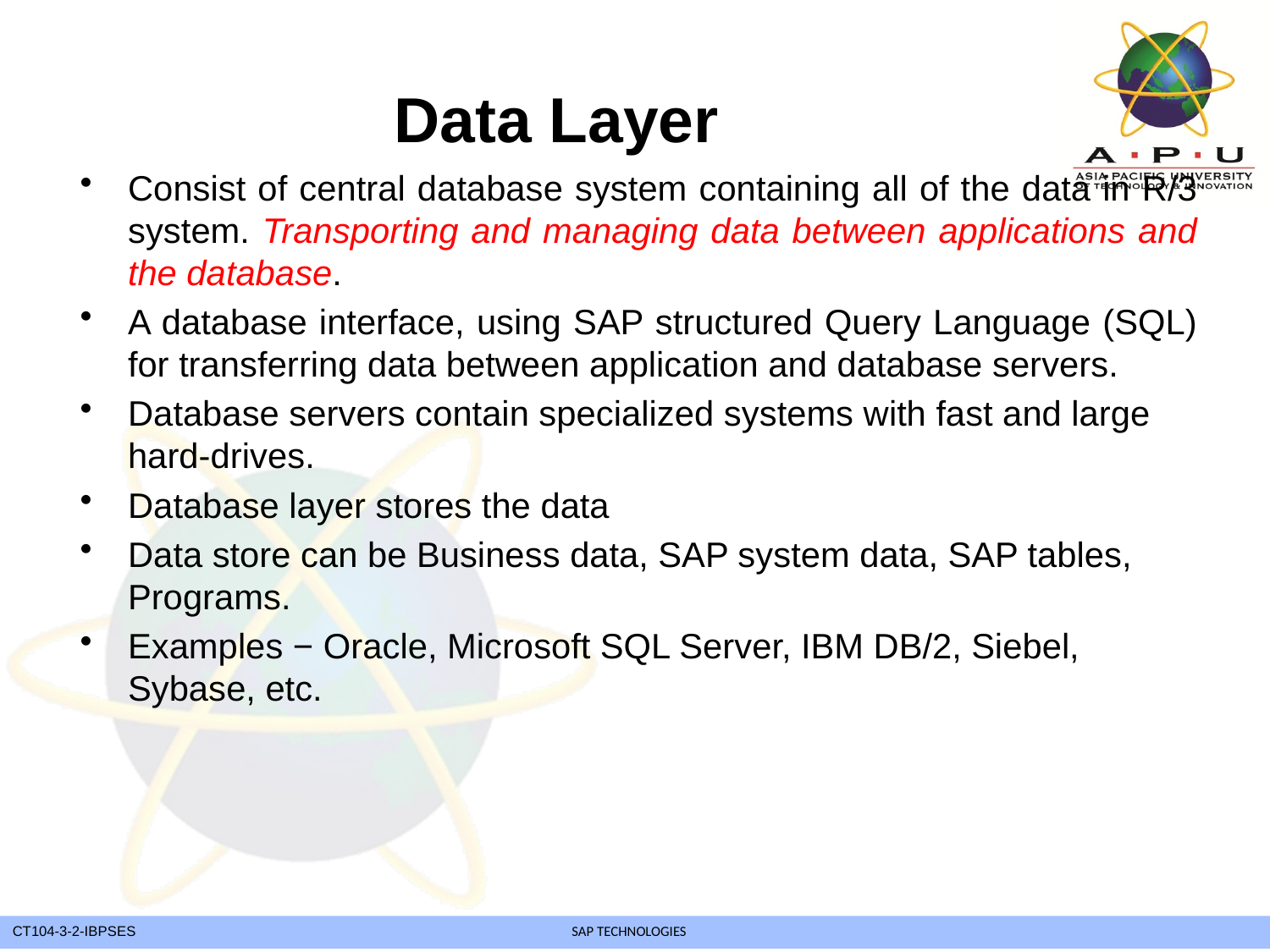

# Data Layer
Consist of central database system containing all of the data in R/3 system. Transporting and managing data between applications and the database.
A database interface, using SAP structured Query Language (SQL) for transferring data between application and database servers.
Database servers contain specialized systems with fast and large hard-drives.
Database layer stores the data
Data store can be Business data, SAP system data, SAP tables, Programs.
Examples − Oracle, Microsoft SQL Server, IBM DB/2, Siebel, Sybase, etc.